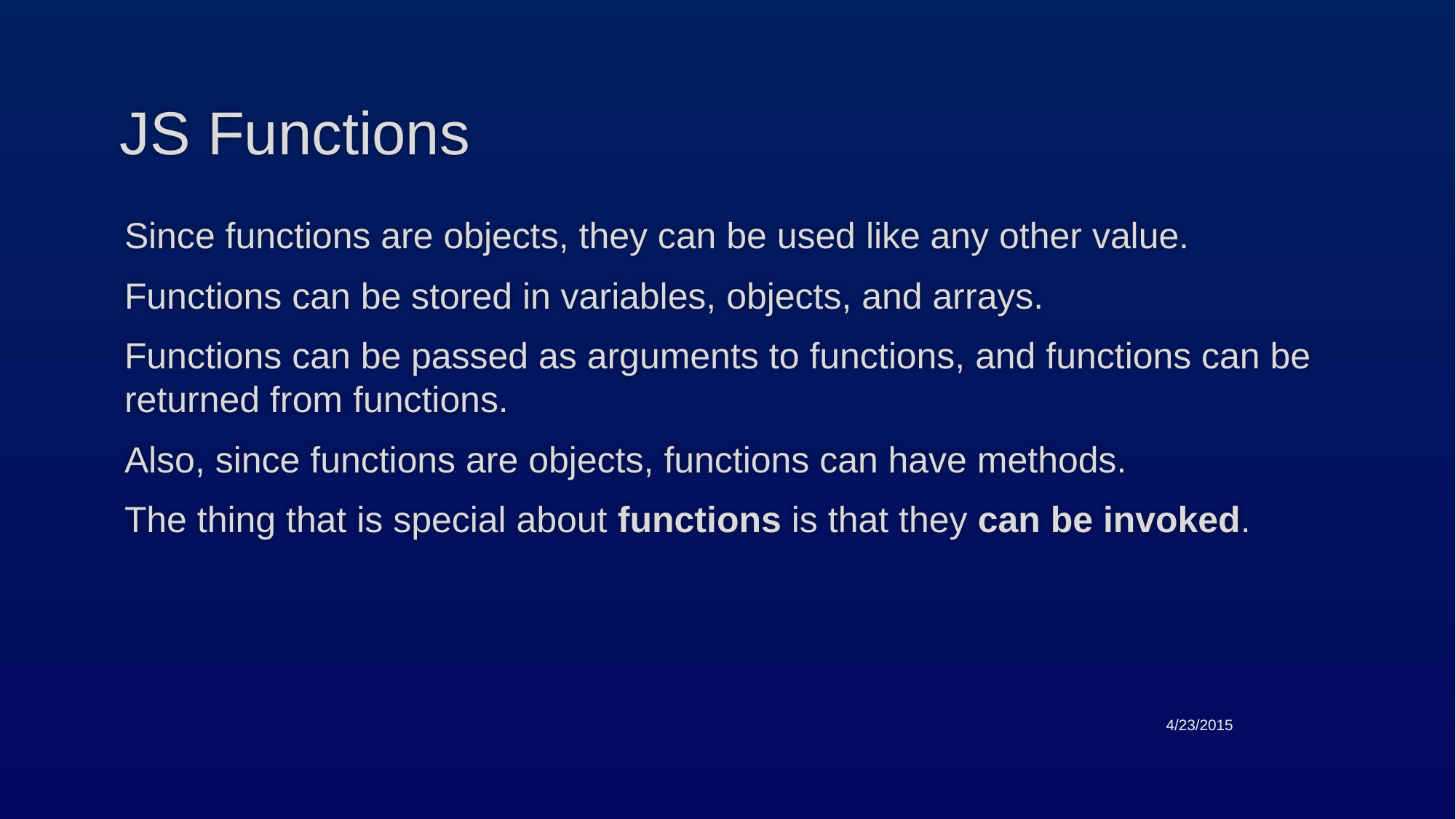

# JS Functions
Since functions are objects, they can be used like any other value.
Functions can be stored in variables, objects, and arrays.
Functions can be passed as arguments to functions, and functions can be returned from functions.
Also, since functions are objects, functions can have methods.
The thing that is special about functions is that they can be invoked.
4/23/2015